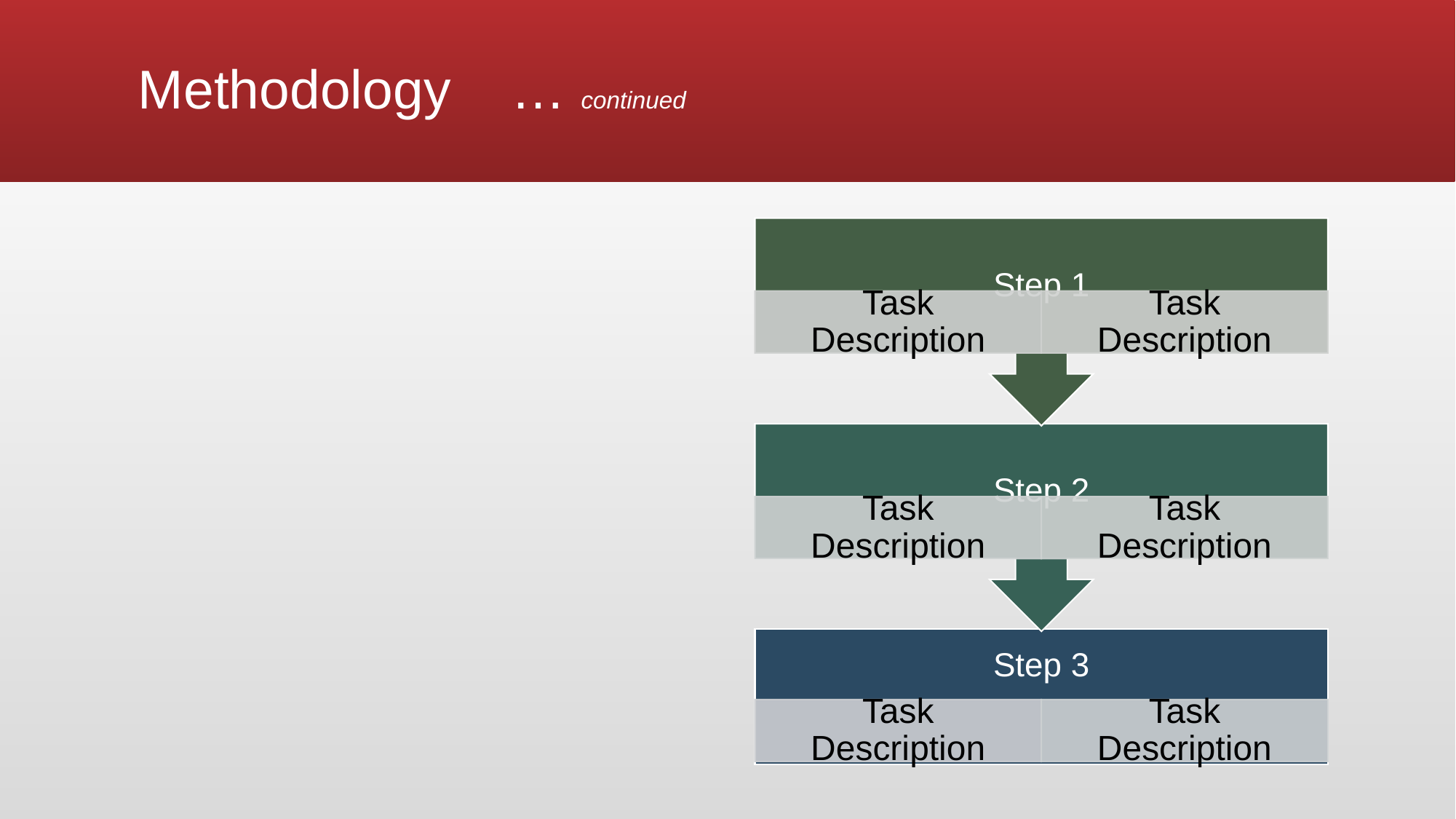

# Methodology    … continued

Step 3
Task Description
Task Description
Step 2
Task Description
Task Description
Step 1
Task Description
Task Description